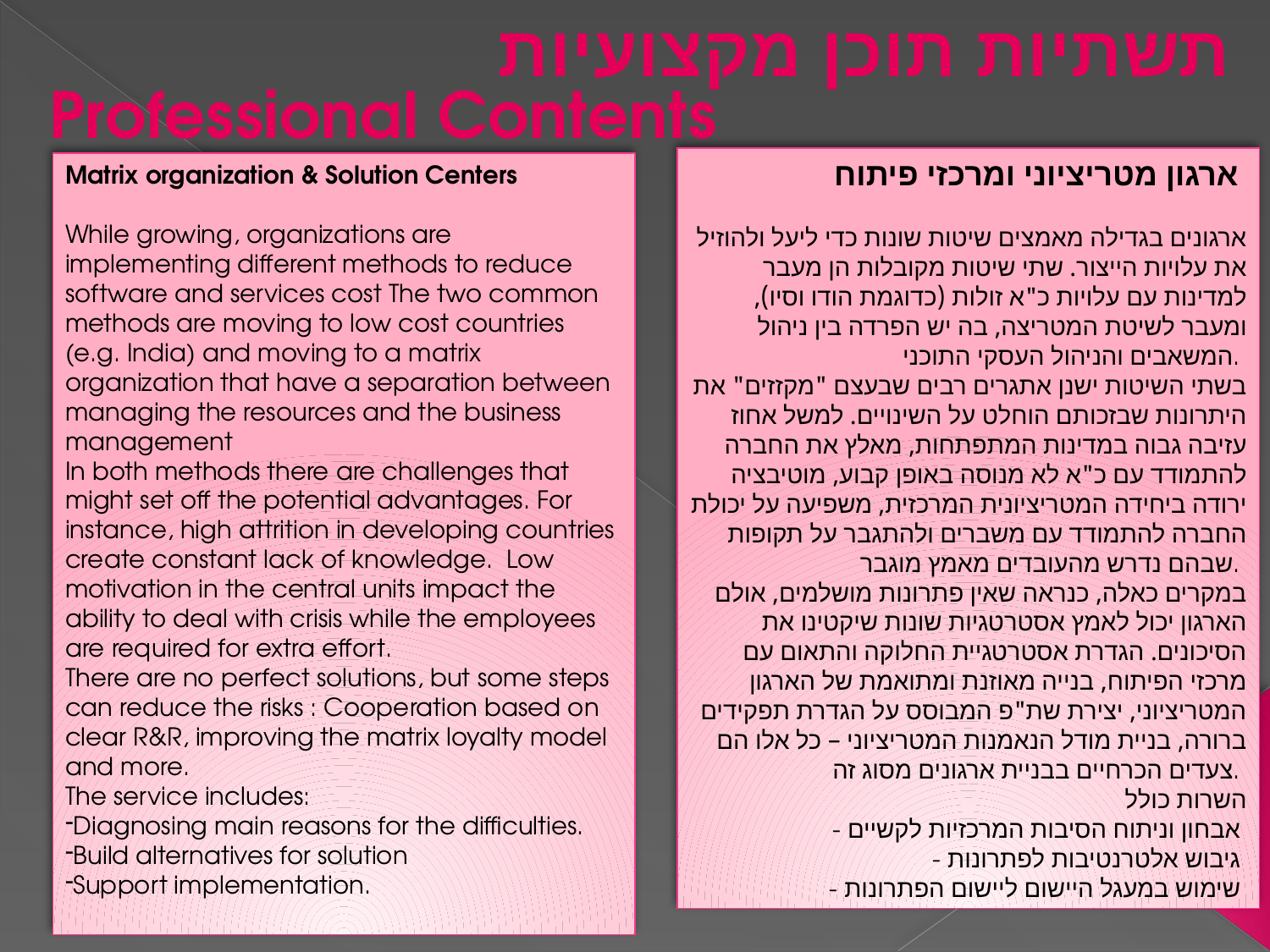

תשתיות תוכן מקצועיות
Professional Contents
ארגון מטריציוני ומרכזי פיתוח

ארגונים בגדילה מאמצים שיטות שונות כדי ליעל ולהוזיל את עלויות הייצור. שתי שיטות מקובלות הן מעבר למדינות עם עלויות כ"א זולות (כדוגמת הודו וסיו), ומעבר לשיטת המטריצה, בה יש הפרדה בין ניהול המשאבים והניהול העסקי התוכני.
בשתי השיטות ישנן אתגרים רבים שבעצם "מקזזים" את היתרונות שבזכותם הוחלט על השינויים. למשל אחוז עזיבה גבוה במדינות המתפתחות, מאלץ את החברה להתמודד עם כ"א לא מנוסה באופן קבוע, מוטיבציה ירודה ביחידה המטריציונית המרכזית, משפיעה על יכולת החברה להתמודד עם משברים ולהתגבר על תקופות שבהם נדרש מהעובדים מאמץ מוגבר.
במקרים כאלה, כנראה שאין פתרונות מושלמים, אולם הארגון יכול לאמץ אסטרטגיות שונות שיקטינו את הסיכונים. הגדרת אסטרטגיית החלוקה והתאום עם מרכזי הפיתוח, בנייה מאוזנת ומתואמת של הארגון המטריציוני, יצירת שת"פ המבוסס על הגדרת תפקידים ברורה, בניית מודל הנאמנות המטריציוני – כל אלו הם צעדים הכרחיים בבניית ארגונים מסוג זה.
השרות כולל
- אבחון וניתוח הסיבות המרכזיות לקשיים
- גיבוש אלטרנטיבות לפתרונות
- שימוש במעגל היישום ליישום הפתרונות
Matrix organization & Solution Centers

While growing, organizations are implementing different methods to reduce software and services cost The two common methods are moving to low cost countries (e.g. India) and moving to a matrix organization that have a separation between managing the resources and the business management
In both methods there are challenges that might set off the potential advantages. For instance, high attrition in developing countries create constant lack of knowledge.  Low motivation in the central units impact the ability to deal with crisis while the employees are required for extra effort.
There are no perfect solutions, but some steps can reduce the risks : Cooperation based on clear R&R, improving the matrix loyalty model and more.
The service includes:
Diagnosing main reasons for the difficulties.
Build alternatives for solution
Support implementation.